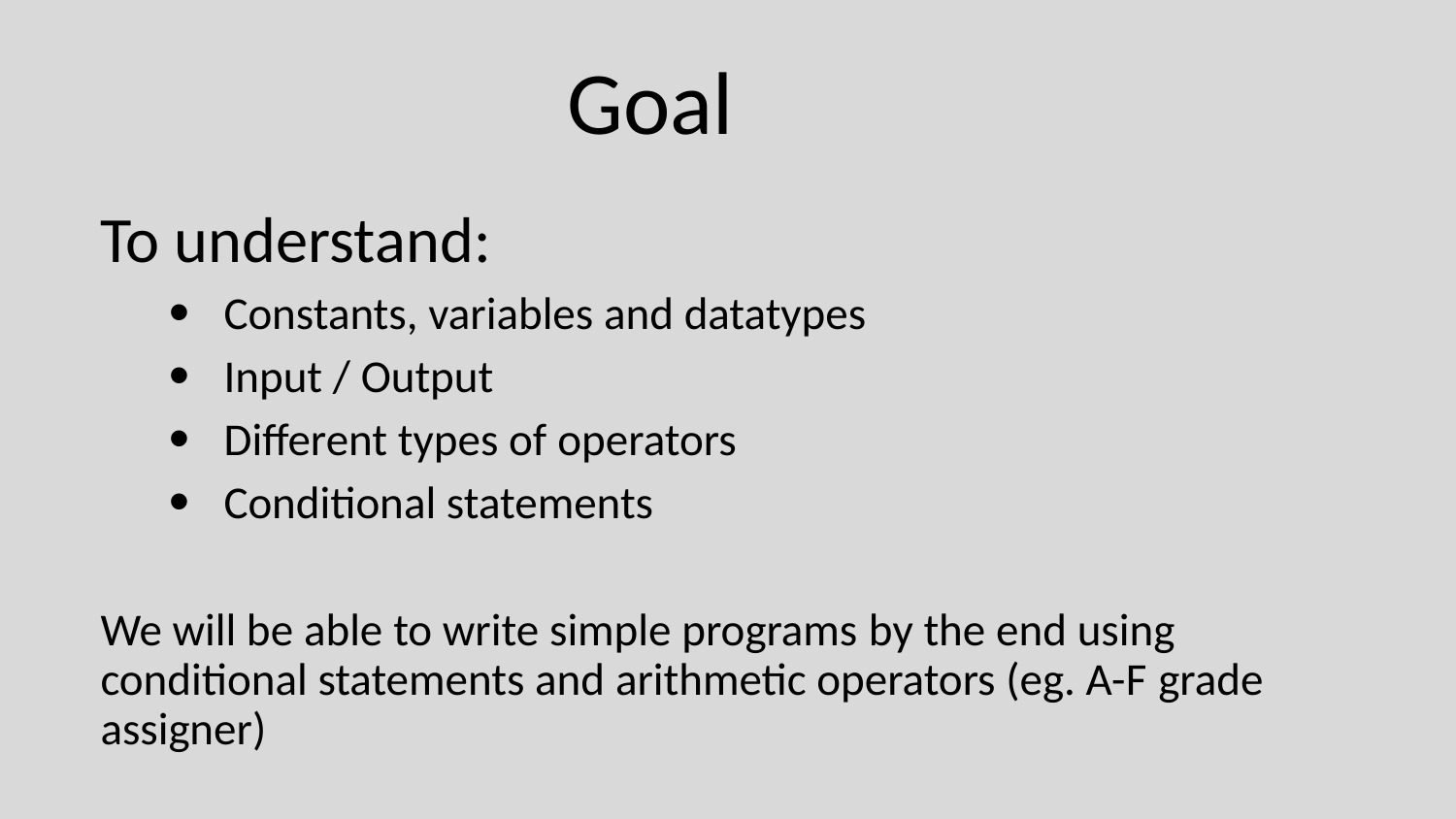

# Goal
To understand:
  Constants, variables and datatypes
  Input / Output
  Different types of operators
  Conditional statements

We will be able to write simple programs by the end using conditional statements and arithmetic operators (eg. A-F grade assigner)